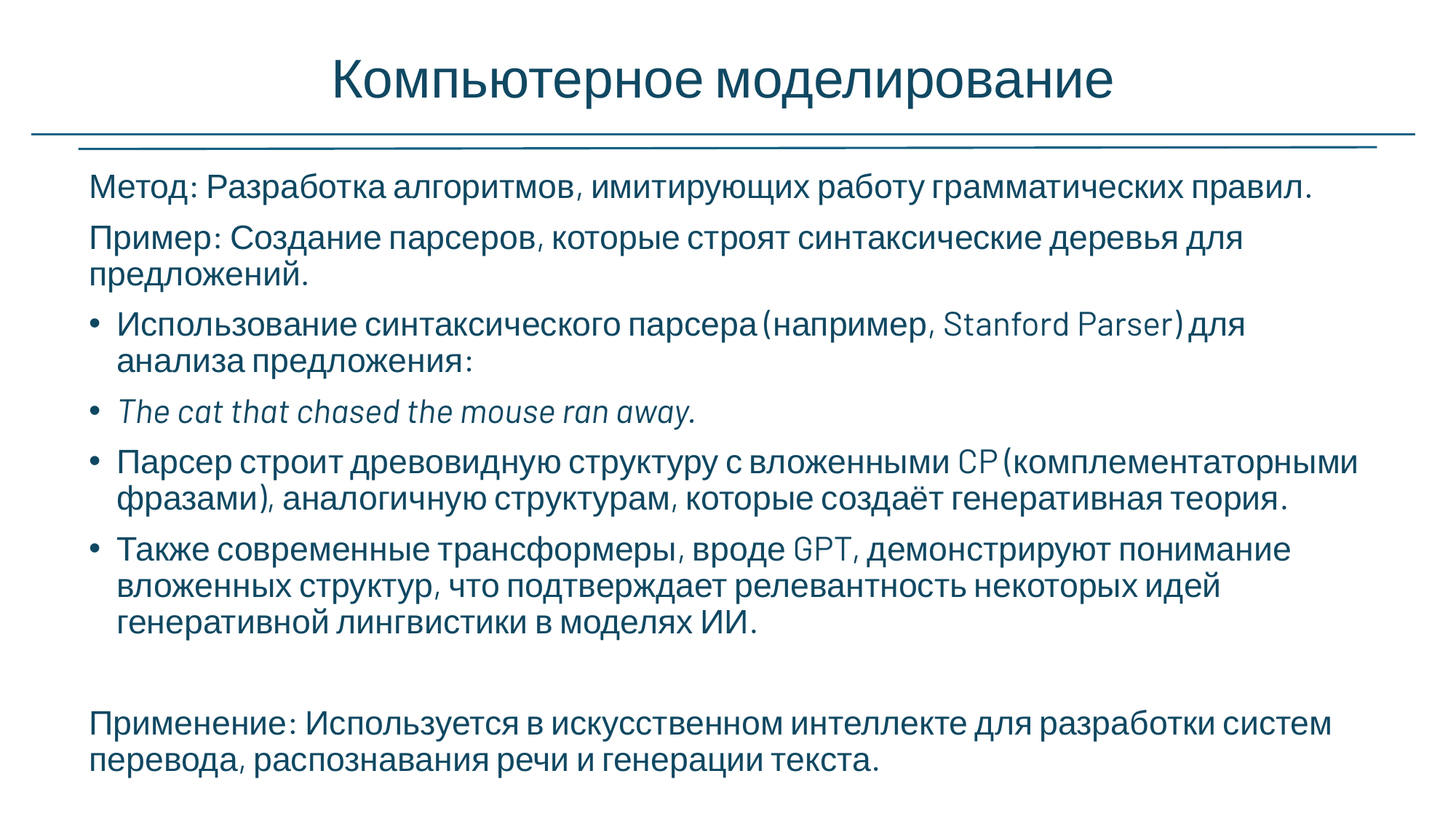

# Компьютерное моделирование
Метод: Разработка алгоритмов, имитирующих работу грамматических правил.
Пример: Создание парсеров, которые строят синтаксические деревья для предложений.
Использование синтаксического парсера (например, Stanford Parser) для анализа предложения:
The cat that chased the mouse ran away.
Парсер строит древовидную структуру с вложенными CP (комплементаторными фразами), аналогичную структурам, которые создаёт генеративная теория.
Также современные трансформеры, вроде GPT, демонстрируют понимание вложенных структур, что подтверждает релевантность некоторых идей генеративной лингвистики в моделях ИИ.

Применение: Используется в искусственном интеллекте для разработки систем перевода, распознавания речи и генерации текста.